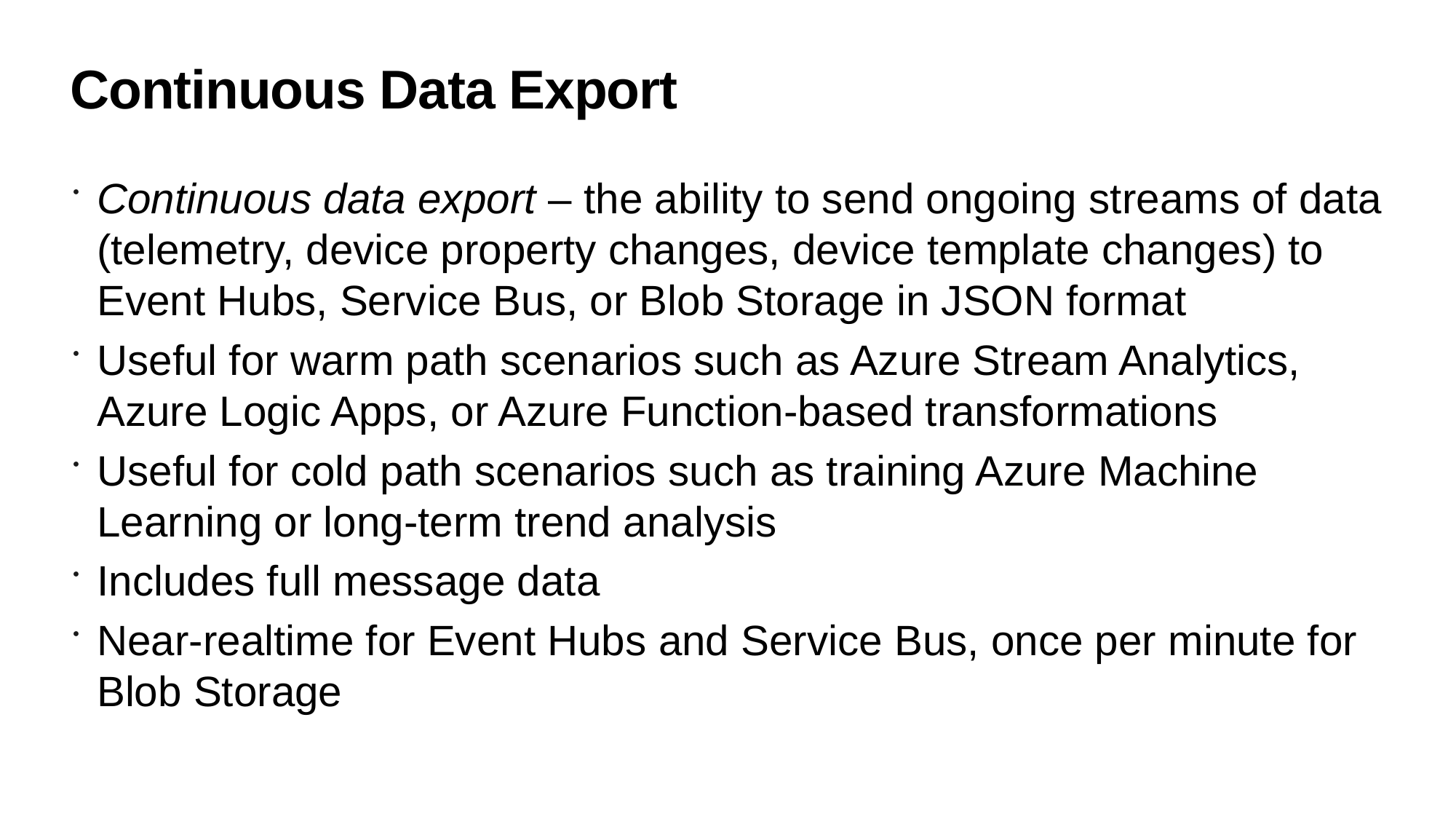

# Continuous Data Export
Continuous data export – the ability to send ongoing streams of data (telemetry, device property changes, device template changes) to Event Hubs, Service Bus, or Blob Storage in JSON format
Useful for warm path scenarios such as Azure Stream Analytics, Azure Logic Apps, or Azure Function-based transformations
Useful for cold path scenarios such as training Azure Machine Learning or long-term trend analysis
Includes full message data
Near-realtime for Event Hubs and Service Bus, once per minute for Blob Storage